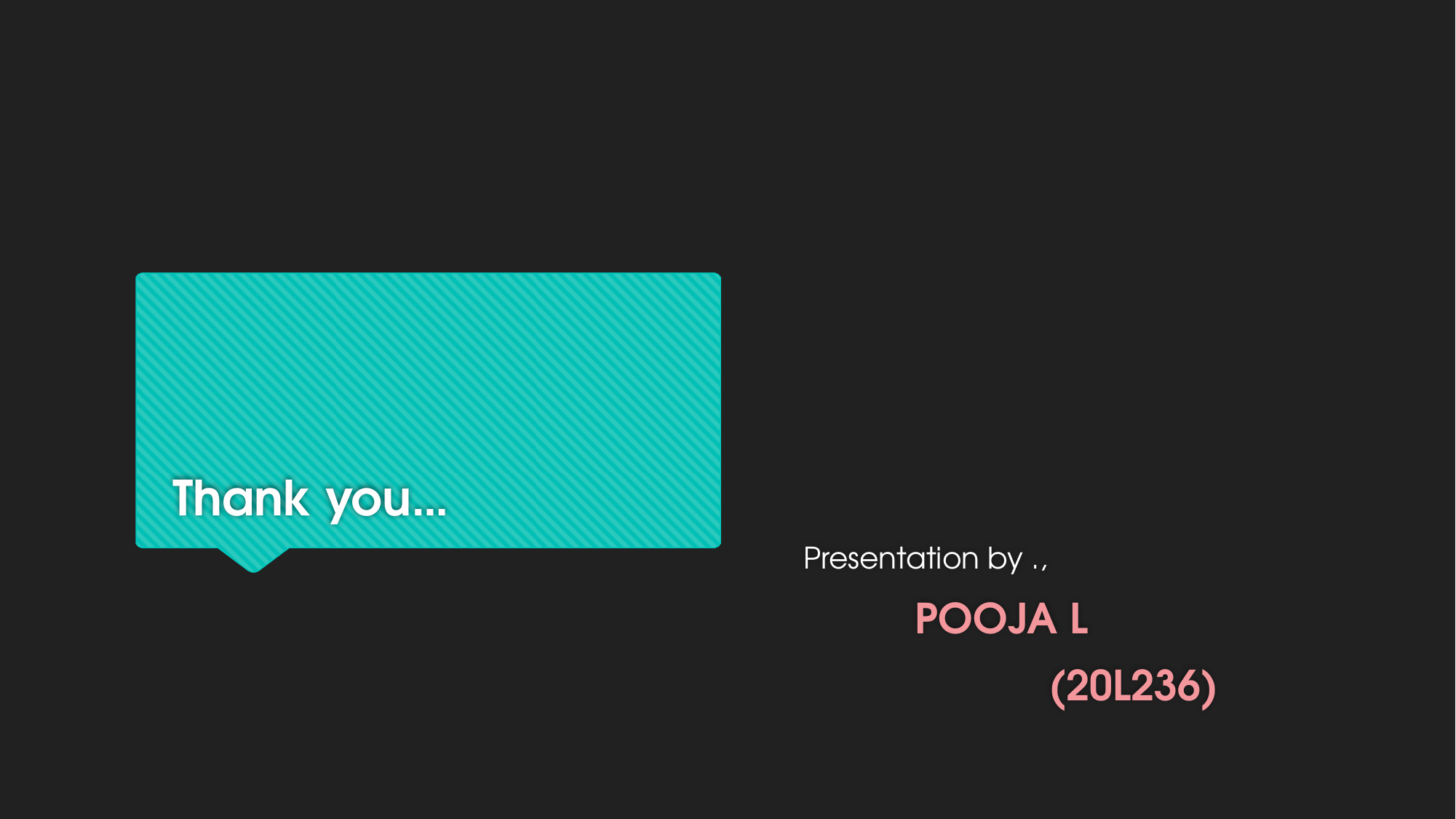

# Thank you…

   Presentation by .,
                  POOJA L
                       (20L236)